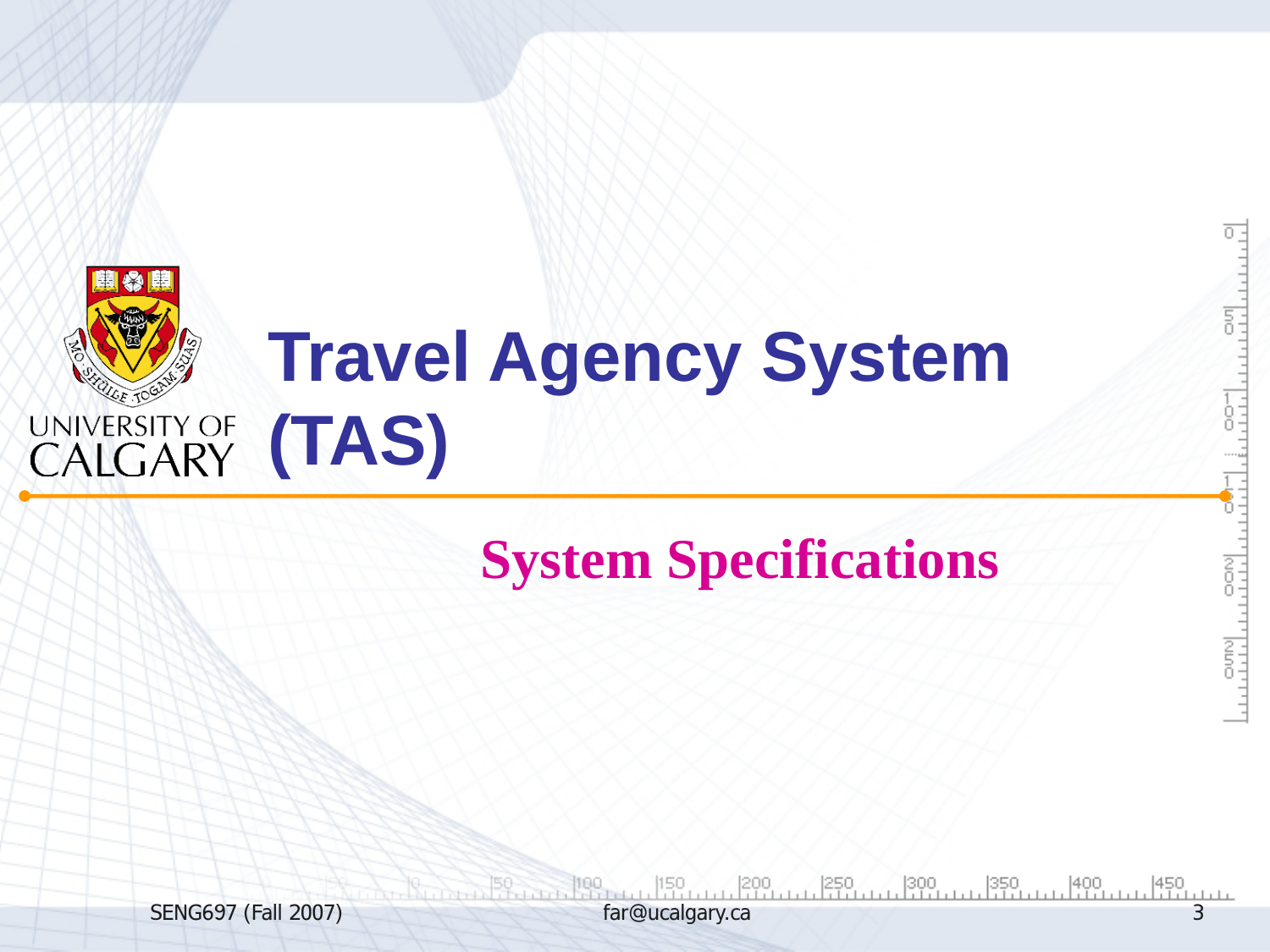

# Travel Agency System (TAS)
System Specifications
SENG697 (Fall 2007)
far@ucalgary.ca
3